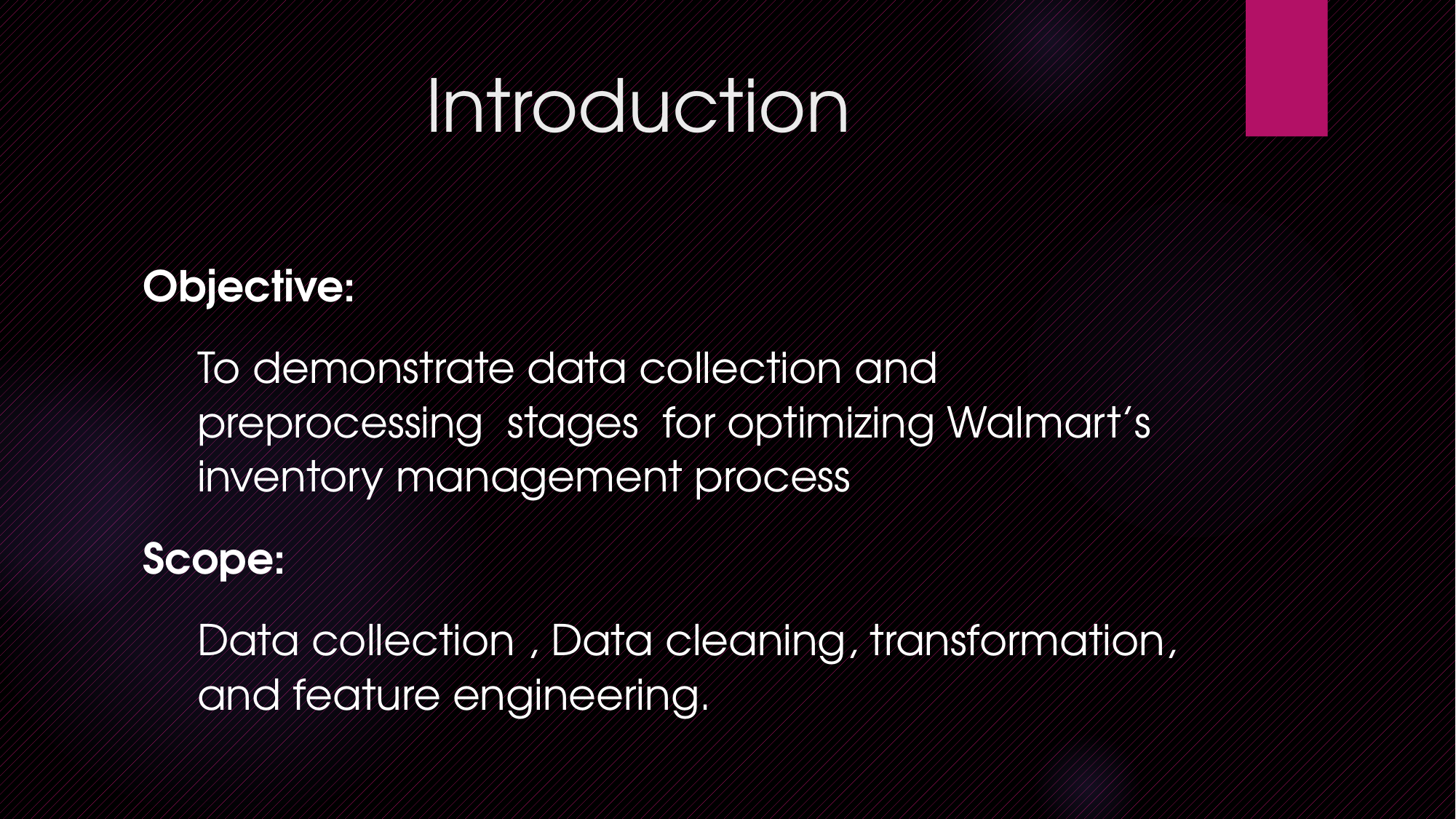

# Introduction

Objective:
To demonstrate data collection and preprocessing  stages  for optimizing Walmart’s inventory management process
Scope:
Data collection , Data cleaning, transformation, and feature engineering.